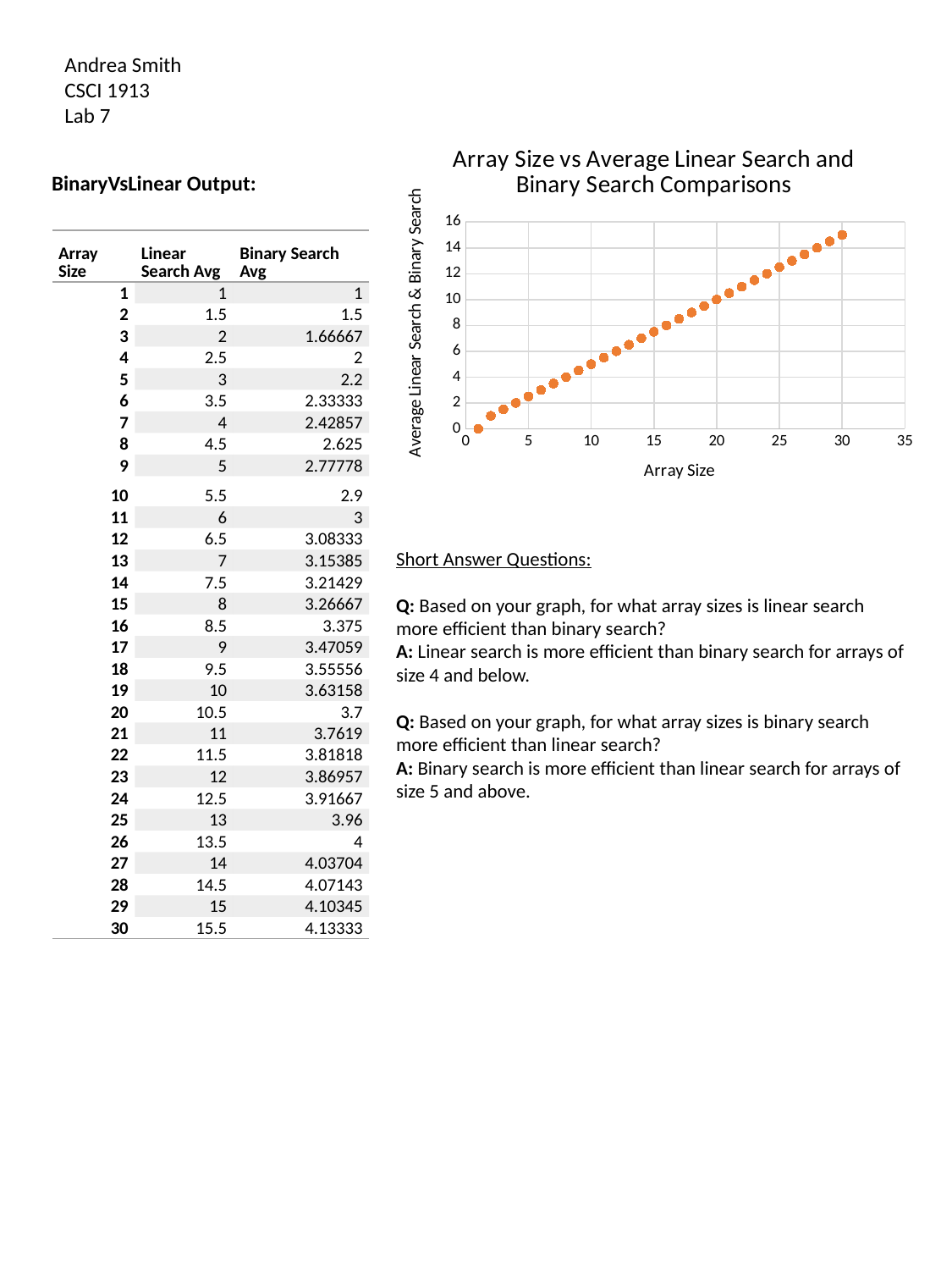

Andrea Smith
CSCI 1913
Lab 7

### Chart: Array Size vs Average Linear Search and Binary Search Comparisons

| Category |  |  |
|---|---|---|
BinaryVsLinear Output:
| Array Size | Linear Search Avg | Binary Search Avg |
| --- | --- | --- |
| 1 | 1 | 1 |
| 2 | 1.5 | 1.5 |
| 3 | 2 | 1.66667 |
| 4 | 2.5 | 2 |
| 5 | 3 | 2.2 |
| 6 | 3.5 | 2.33333 |
| 7 | 4 | 2.42857 |
| 8 | 4.5 | 2.625 |
| 9 | 5 | 2.77778 |
| 10 | 5.5 | 2.9 |
| 11 | 6 | 3 |
| 12 | 6.5 | 3.08333 |
| 13 | 7 | 3.15385 |
| 14 | 7.5 | 3.21429 |
| 15 | 8 | 3.26667 |
| 16 | 8.5 | 3.375 |
| 17 | 9 | 3.47059 |
| 18 | 9.5 | 3.55556 |
| 19 | 10 | 3.63158 |
| 20 | 10.5 | 3.7 |
| 21 | 11 | 3.7619 |
| 22 | 11.5 | 3.81818 |
| 23 | 12 | 3.86957 |
| 24 | 12.5 | 3.91667 |
| 25 | 13 | 3.96 |
| 26 | 13.5 | 4 |
| 27 | 14 | 4.03704 |
| 28 | 14.5 | 4.07143 |
| 29 | 15 | 4.10345 |
| 30 | 15.5 | 4.13333 |
Short Answer Questions:

Q: Based on your graph, for what array sizes is linear search more efficient than binary search?
A: Linear search is more efficient than binary search for arrays of size 4 and below.

Q: Based on your graph, for what array sizes is binary search more efficient than linear search?
A: Binary search is more efficient than linear search for arrays of size 5 and above.